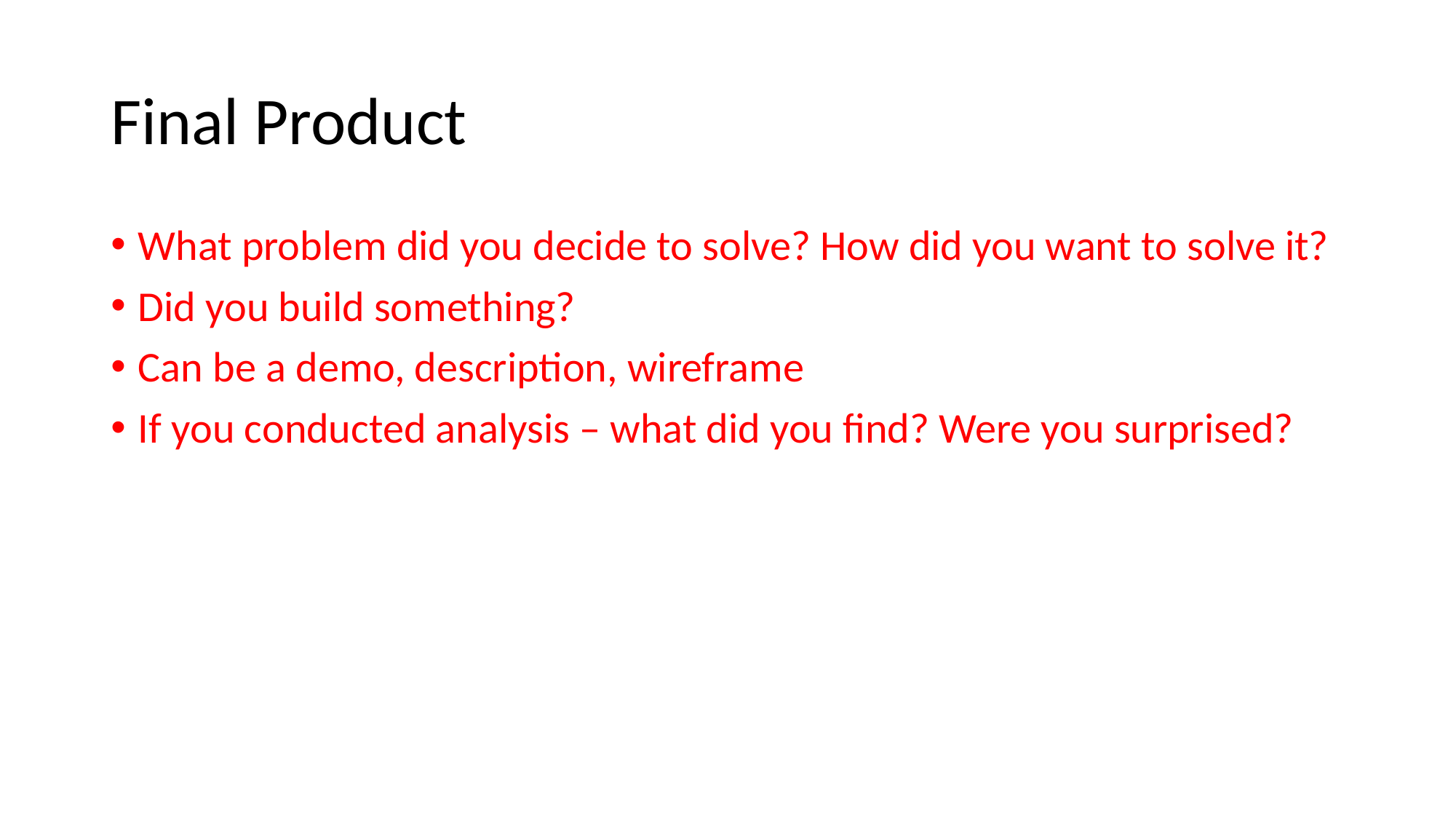

# Final Product
What problem did you decide to solve? How did you want to solve it?
Did you build something?
Can be a demo, description, wireframe
If you conducted analysis – what did you find? Were you surprised?